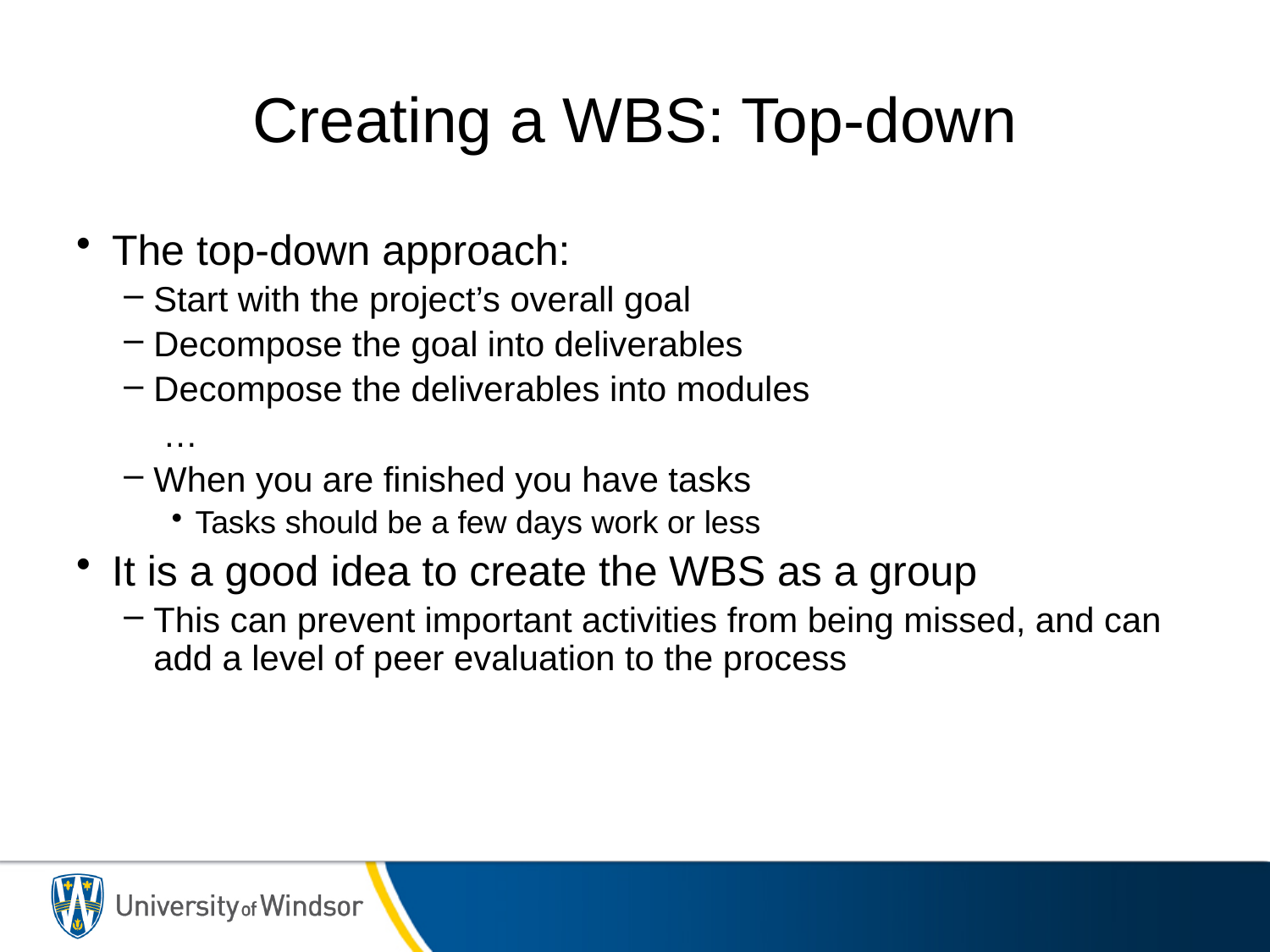

# Creating a WBS: Top-down
The top-down approach:
Start with the project’s overall goal
Decompose the goal into deliverables
Decompose the deliverables into modules
    …
When you are finished you have tasks
Tasks should be a few days work or less
It is a good idea to create the WBS as a group
This can prevent important activities from being missed, and can add a level of peer evaluation to the process